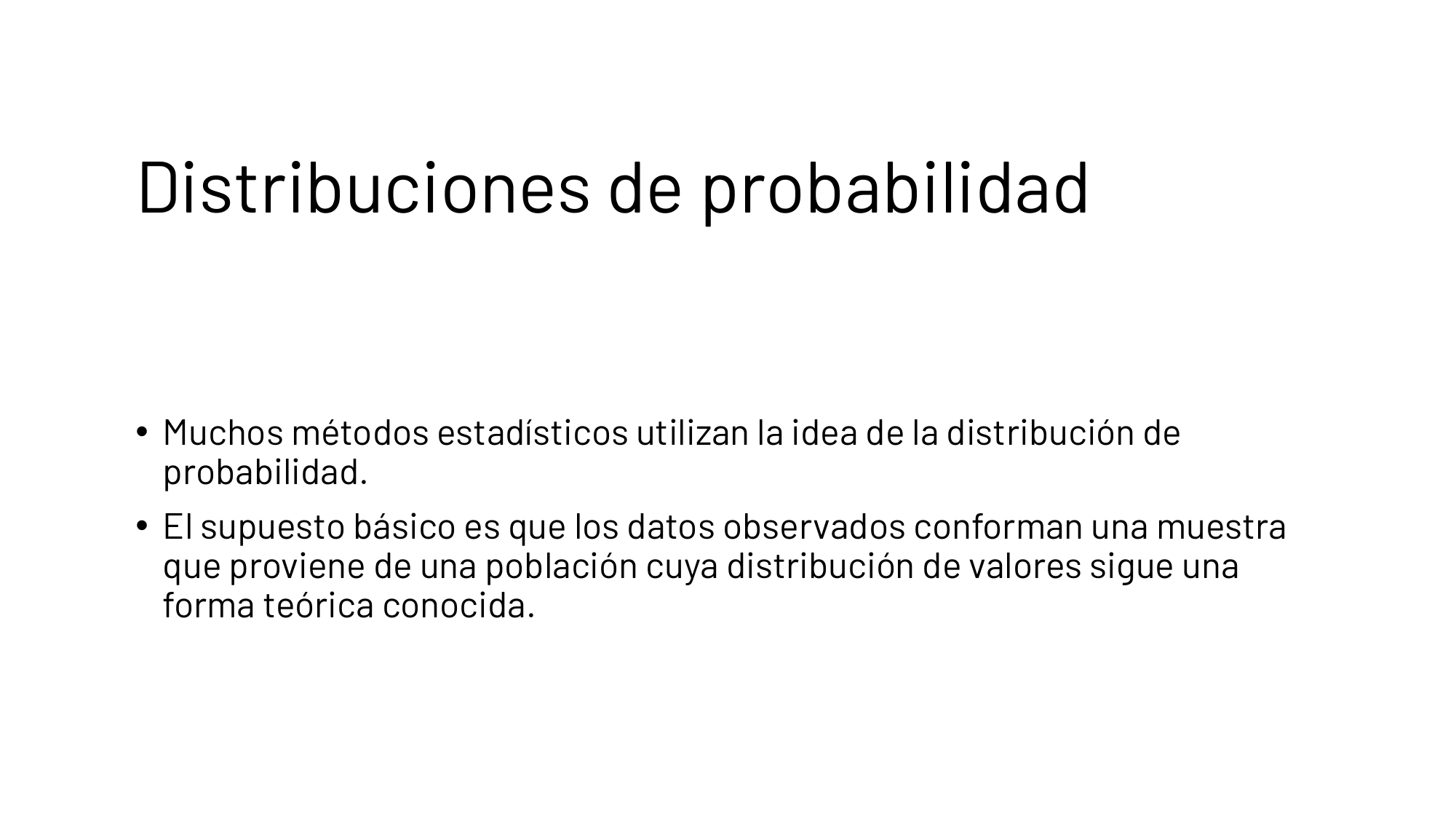

# Distribuciones de probabilidad
Muchos métodos estadísticos utilizan la idea de la distribución de probabilidad.
El supuesto básico es que los datos observados conforman una muestra que proviene de una población cuya distribución de valores sigue una forma teórica conocida.